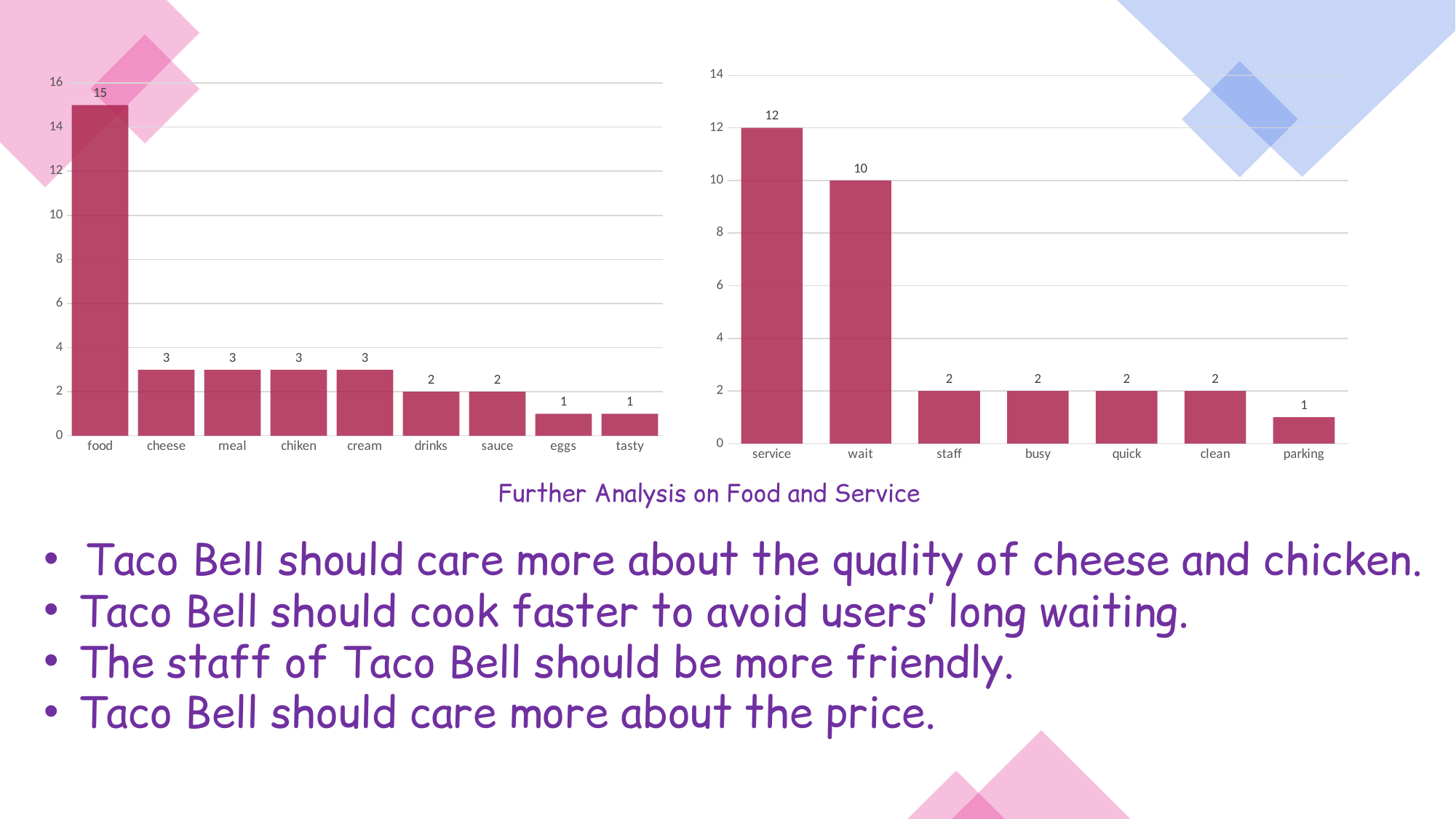

### Chart

| Category |  |
|---|---|
| service | 12.0 |
| wait | 10.0 |
| staff | 2.0 |
| busy | 2.0 |
| quick | 2.0 |
| clean | 2.0 |
| parking | 1.0 |

### Chart

| Category |  |
|---|---|
| food | 15.0 |
| cheese | 3.0 |
| meal | 3.0 |
| chiken | 3.0 |
| cream | 3.0 |
| drinks | 2.0 |
| sauce | 2.0 |
| eggs | 1.0 |
| tasty | 1.0 |
Recommendation For Business
Further Analysis on Food and Service

Taco Bell should care more about the quality of cheese and chicken.
Taco Bell should cook faster to avoid users’ long waiting.
The staff of Taco Bell should be more friendly.
Taco Bell should care more about the price.